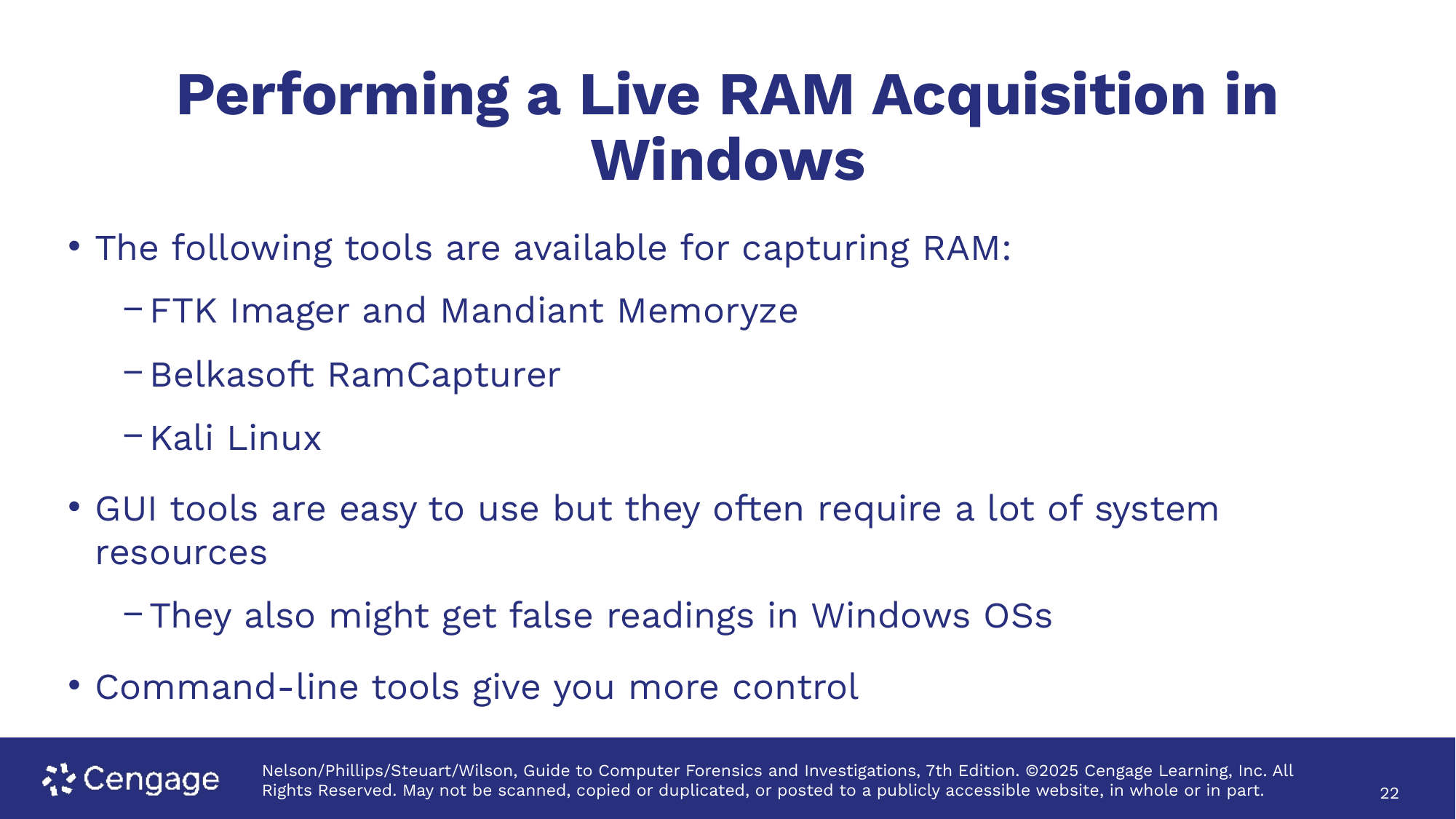

# Performing a Live RAM Acquisition in Windows
The following tools are available for capturing RAM:
FTK Imager and Mandiant Memoryze
Belkasoft RamCapturer
Kali Linux
GUI tools are easy to use but they often require a lot of system resources
They also might get false readings in Windows OSs
Command-line tools give you more control